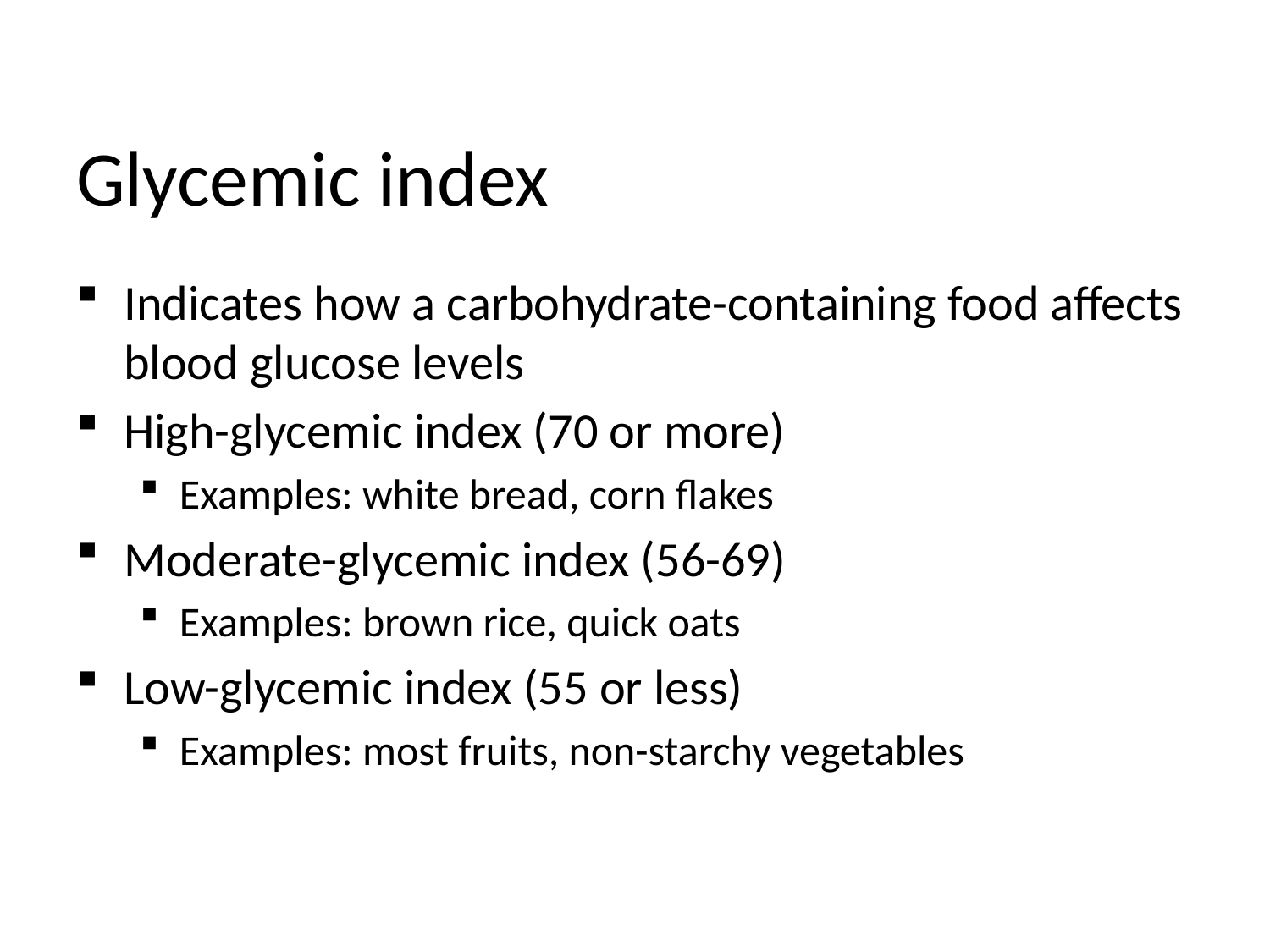

# Glycemic index
Indicates how a carbohydrate-containing food affects blood glucose levels
High-glycemic index (70 or more)
Examples: white bread, corn flakes
Moderate-glycemic index (56-69)
Examples: brown rice, quick oats
Low-glycemic index (55 or less)
Examples: most fruits, non-starchy vegetables